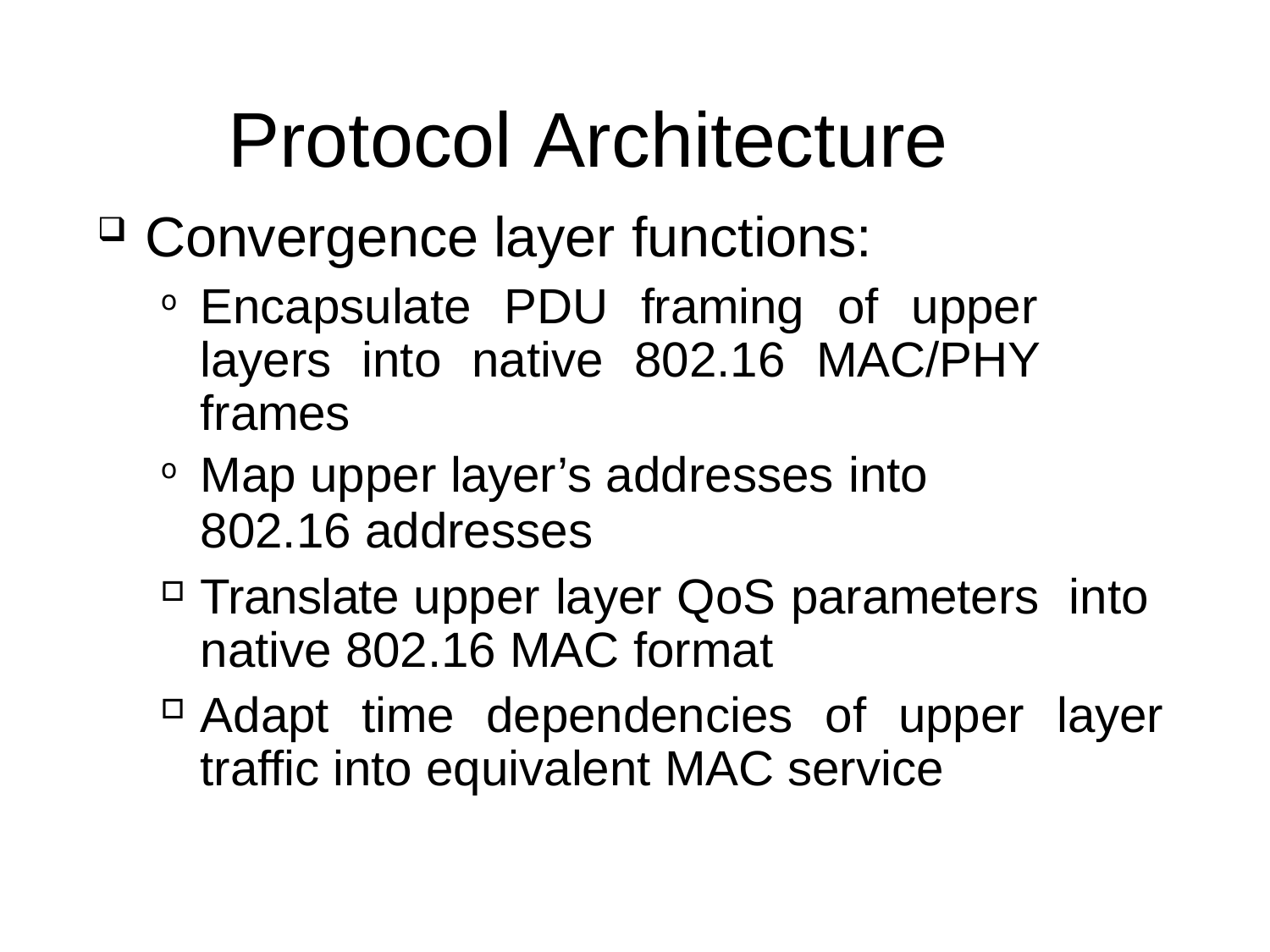

# Protocol Architecture
Convergence layer functions:
Encapsulate PDU framing of upper  layers into native 802.16 MAC/PHY  frames
Map upper layer’s addresses into
802.16 addresses
Translate upper layer QoS parameters  into native 802.16 MAC format
Adapt time dependencies of upper layer  traffic into equivalent MAC service